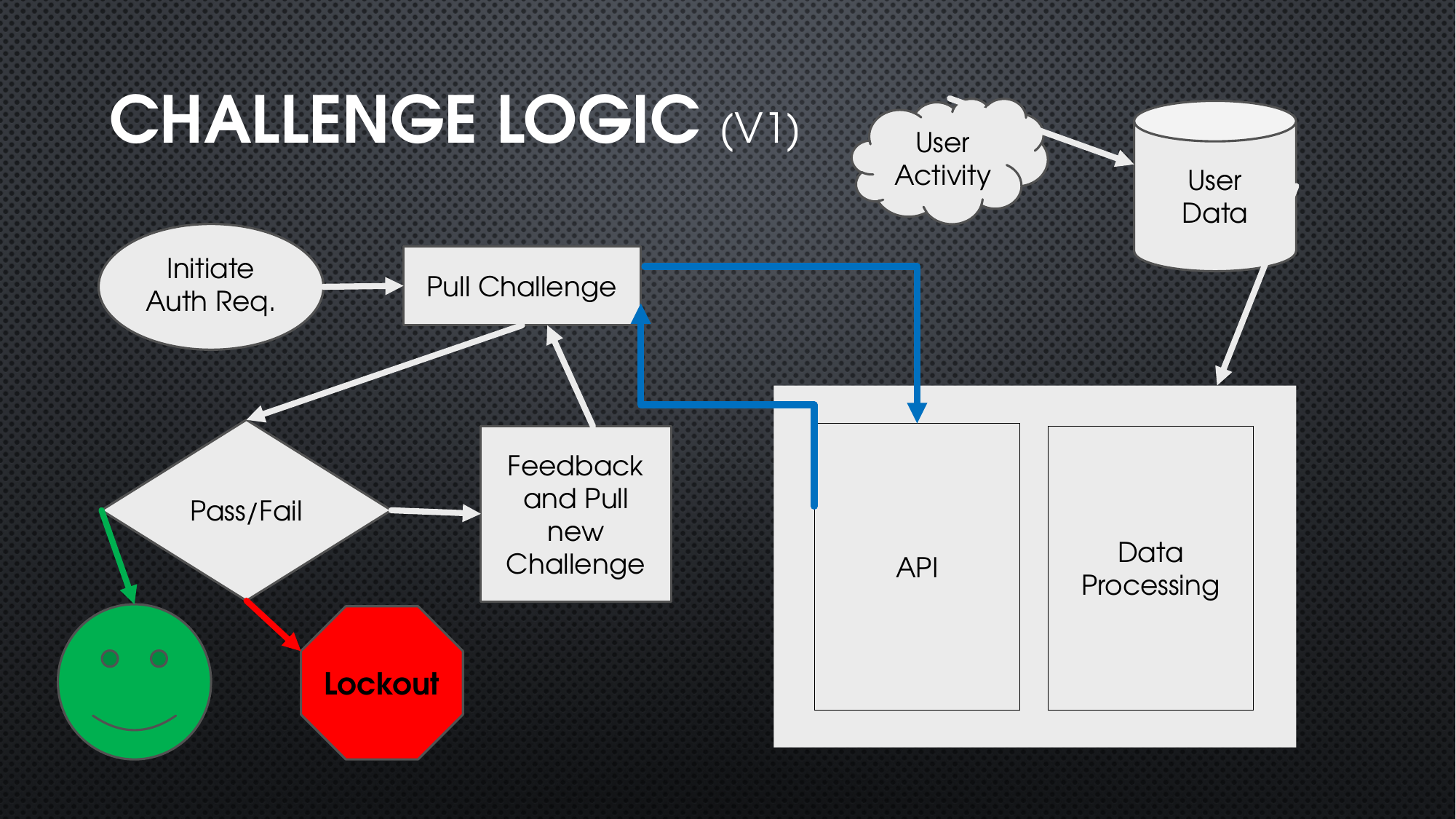

Challenge logic (v1)
User
Activity
User
Data
Initiate
Auth Req.
Pull Challenge

API
Data Processing
Pass/Fail
Feedback and Pull new Challenge

Lockout